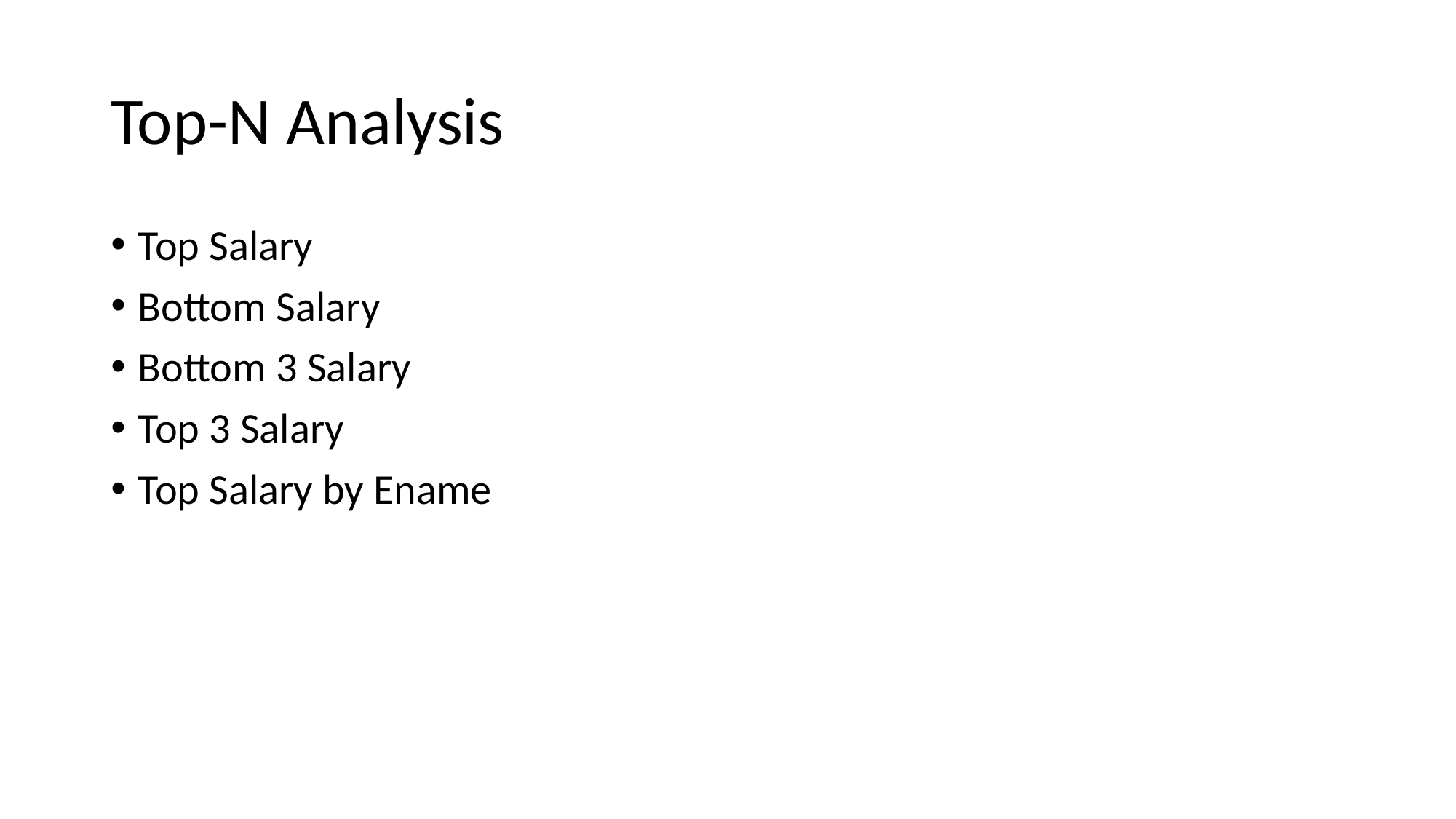

# Top-N Analysis
Top Salary
Bottom Salary
Bottom 3 Salary
Top 3 Salary
Top Salary by Ename